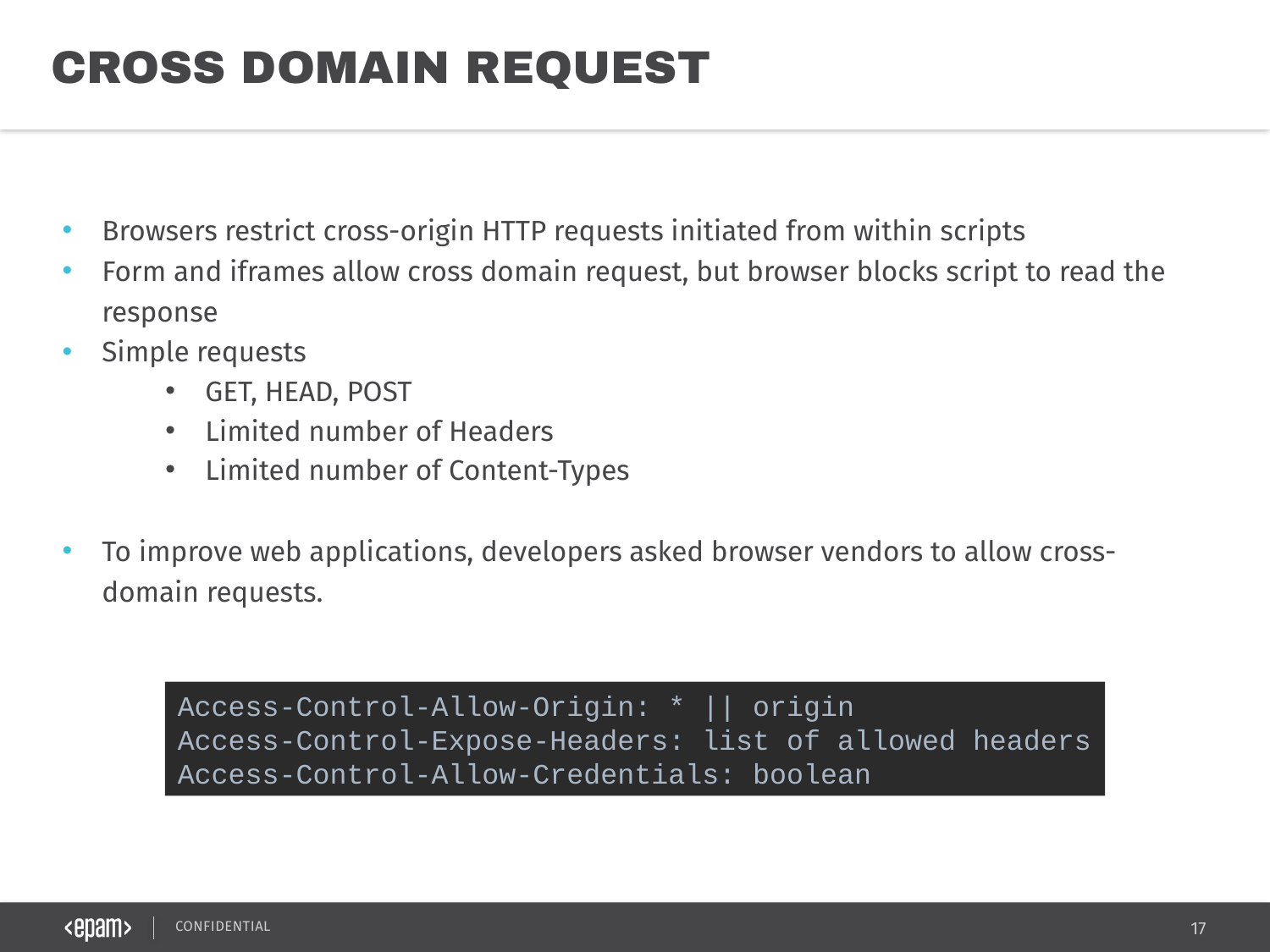

CROSS DOMAIN REQUEST
Browsers restrict cross-origin HTTP requests initiated from within scripts
Form and iframes allow cross domain request, but browser blocks script to read the response
Simple requests
GET, HEAD, POST
Limited number of Headers
Limited number of Content-Types

To improve web applications, developers asked browser vendors to allow cross-domain requests.

Access-Control-Allow-Origin: * || origin
Access-Control-Expose-Headers: list of allowed headers
Access-Control-Allow-Credentials: boolean